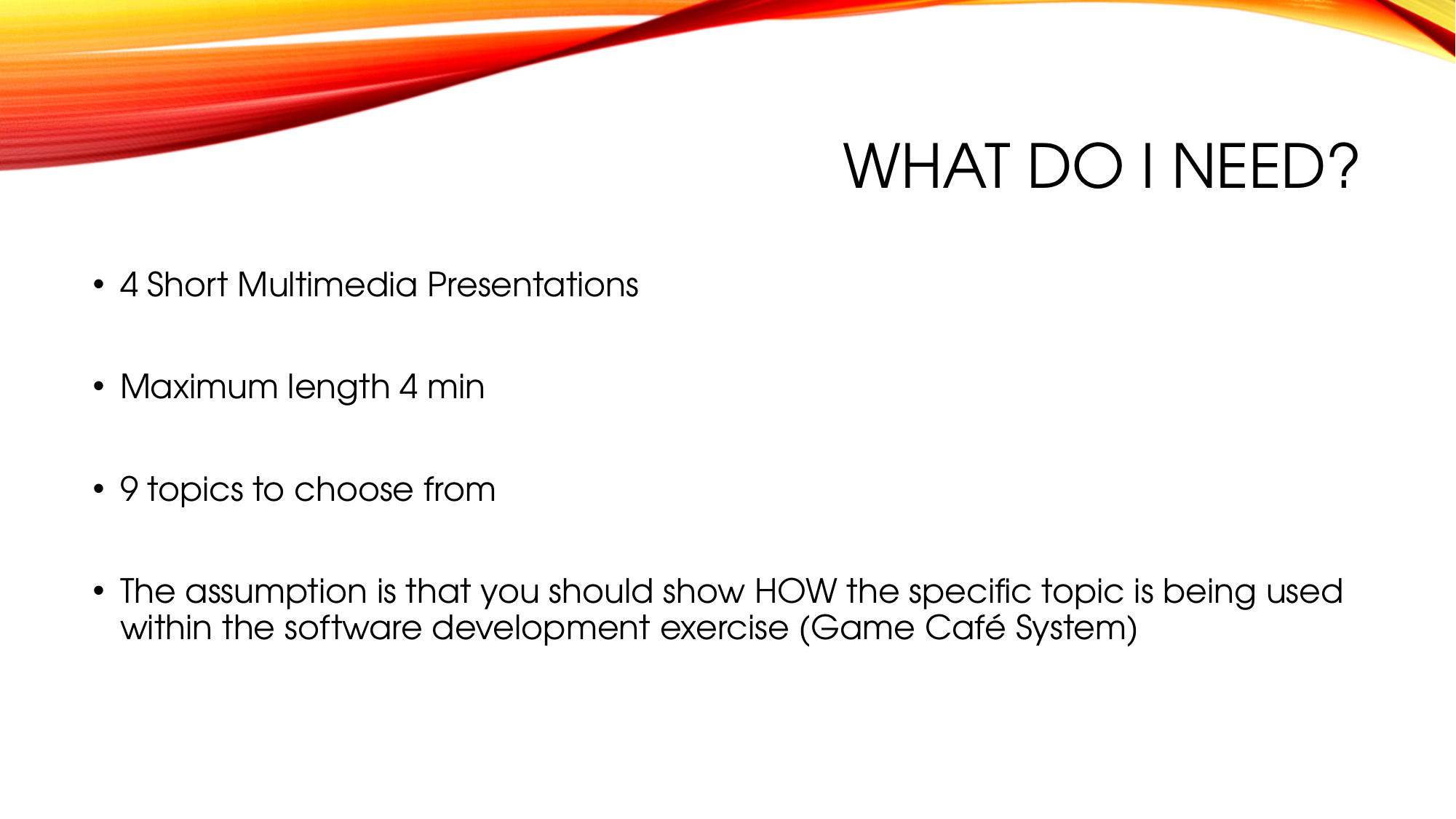

# What do I need?
4 Short Multimedia Presentations

Maximum length 4 min

9 topics to choose from

The assumption is that you should show HOW the specific topic is being used within the software development exercise (Game Café System)